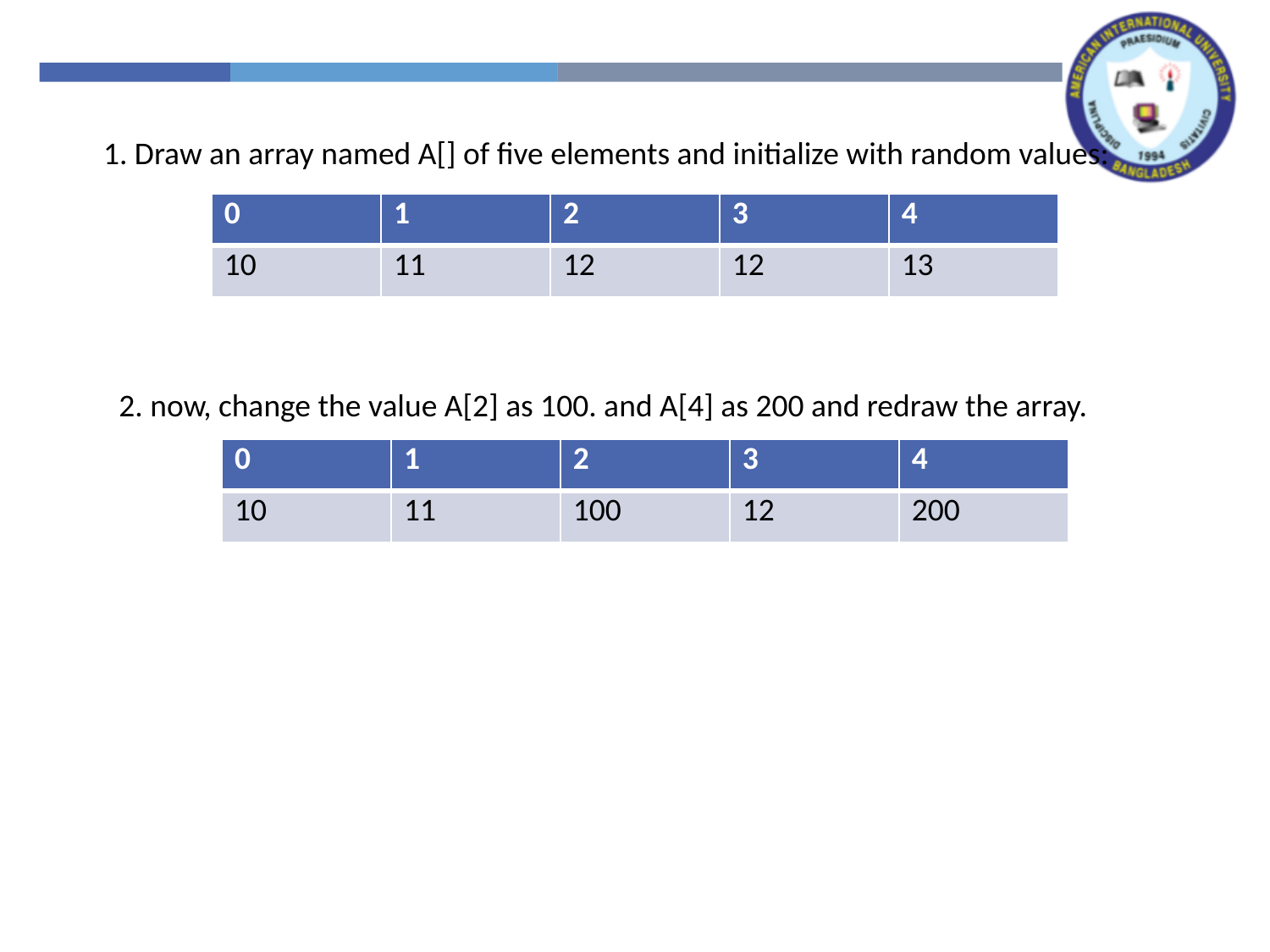

1. Draw an array named A[] of five elements and initialize with random values:
| 0 | 1 | 2 | 3 | 4 |
| --- | --- | --- | --- | --- |
| 10 | 11 | 12 | 12 | 13 |
2. now, change the value A[2] as 100. and A[4] as 200 and redraw the array.
| 0 | 1 | 2 | 3 | 4 |
| --- | --- | --- | --- | --- |
| 10 | 11 | 100 | 12 | 200 |